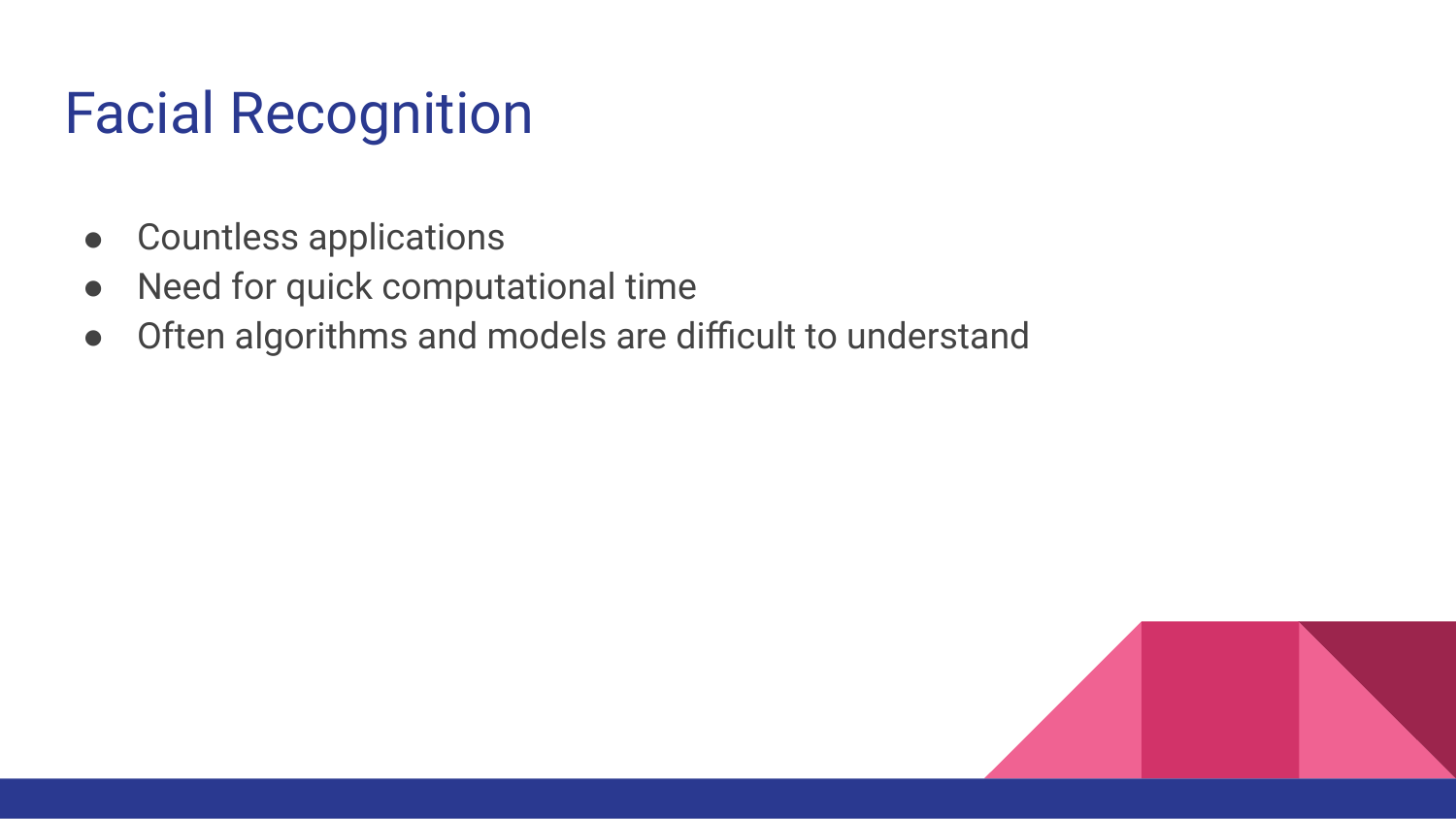

# Facial Recognition
Countless applications
Need for quick computational time
Often algorithms and models are difficult to understand